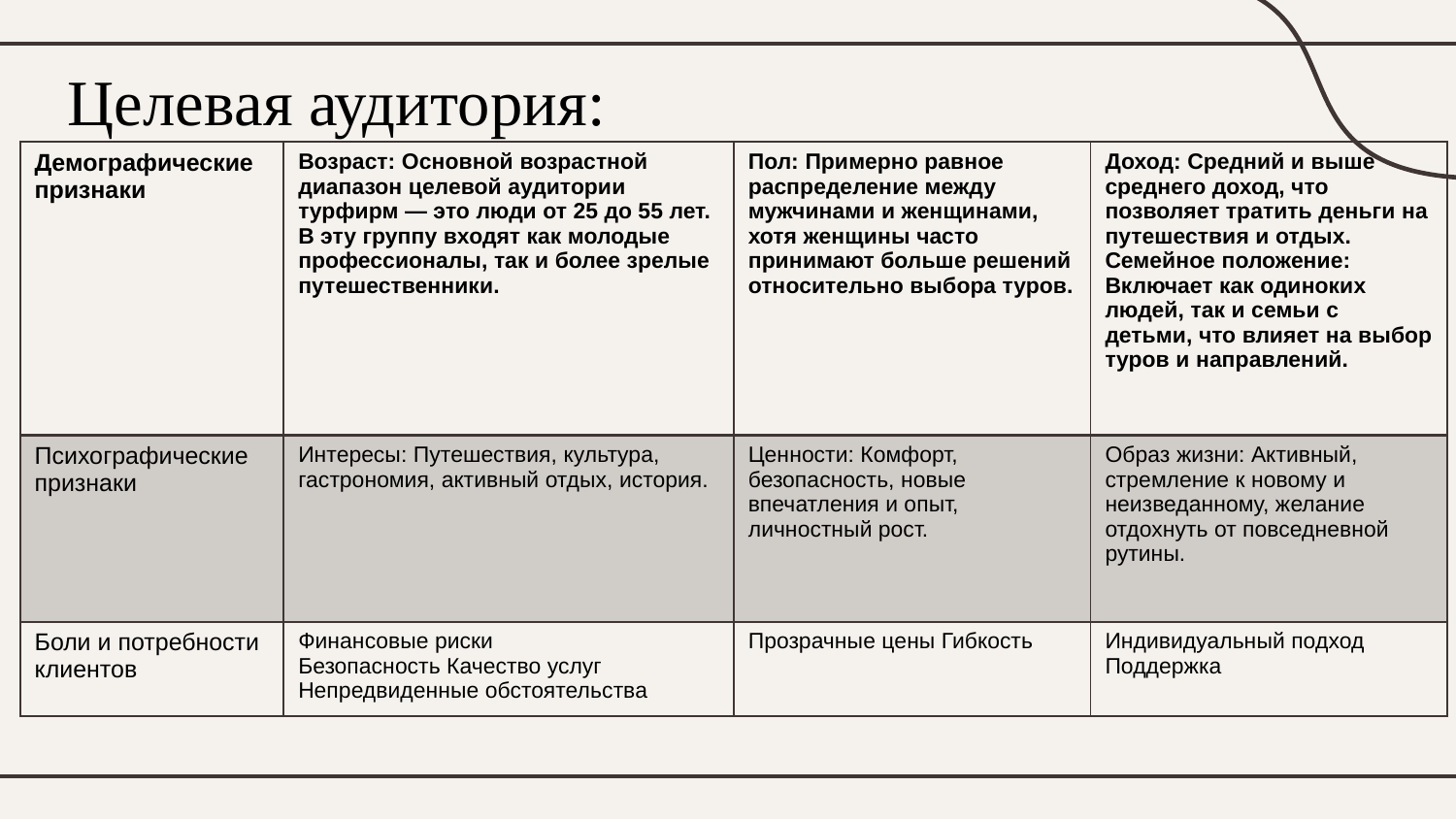

Целевая аудитория:

| Демографические признаки | Возраст: Основной возрастной диапазон целевой аудитории турфирм — это люди от 25 до 55 лет. В эту группу входят как молодые профессионалы, так и более зрелые путешественники. | Пол: Примерно равное распределение между мужчинами и женщинами, хотя женщины часто принимают больше решений относительно выбора туров. | Доход: Средний и выше среднего доход, что позволяет тратить деньги на путешествия и отдых. Семейное положение: Включает как одиноких людей, так и семьи с детьми, что влияет на выбор туров и направлений. |
| --- | --- | --- | --- |
| Психографические признаки | Интересы: Путешествия, культура, гастрономия, активный отдых, история. | Ценности: Комфорт, безопасность, новые впечатления и опыт, личностный рост. | Образ жизни: Активный, стремление к новому и неизведанному, желание отдохнуть от повседневной рутины. |
| Боли и потребности клиентов | Финансовые риски Безопасность Качество услуг Непредвиденные обстоятельства | Прозрачные цены Гибкость | Индивидуальный подход Поддержка |